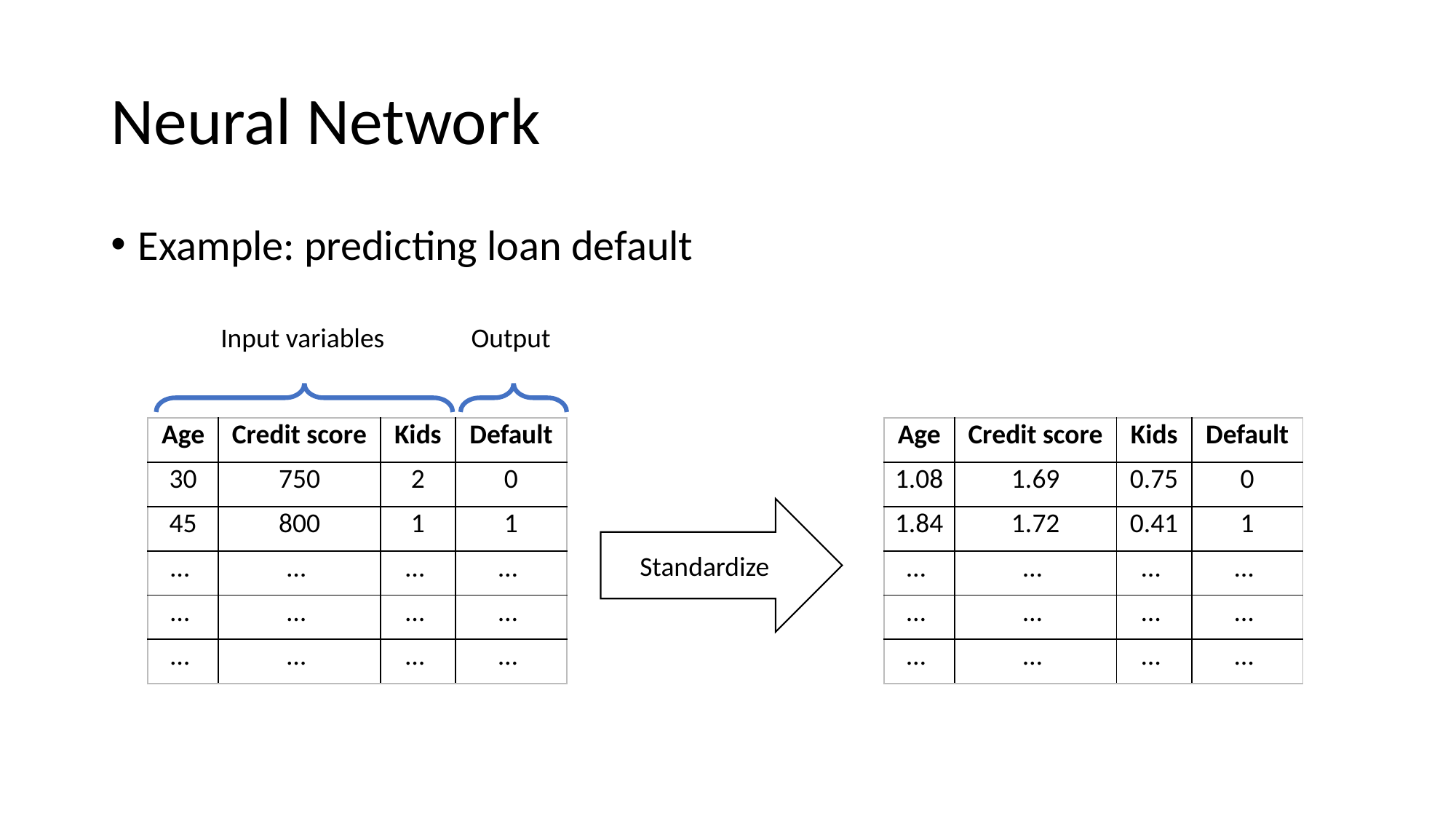

# Neural Network
Example: predicting loan default

Input variables
Output

| Age | Credit score | Kids | Default |
| --- | --- | --- | --- |
| 30 | 750 | 2 | 0 |
| 45 | 800 | 1 | 1 |
| … | … | … | … |
| … | … | … | … |
| … | … | … | … |
| Age | Credit score | Kids | Default |
| --- | --- | --- | --- |
| 1.08 | 1.69 | 0.75 | 0 |
| 1.84 | 1.72 | 0.41 | 1 |
| … | … | … | … |
| … | … | … | … |
| … | … | … | … |
Standardize